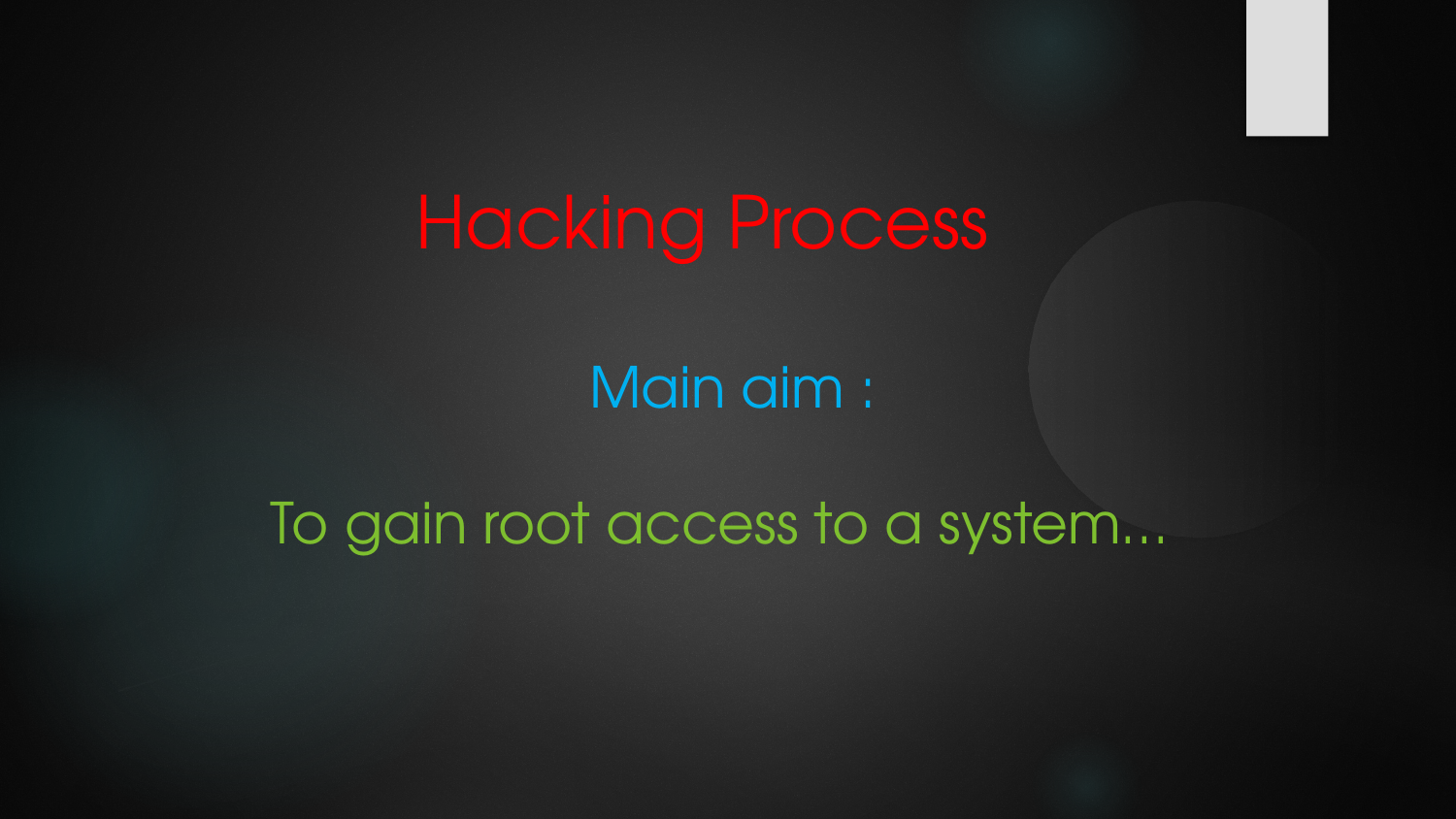

Hacking Process

	                 Main aim :

To gain root access to a system…